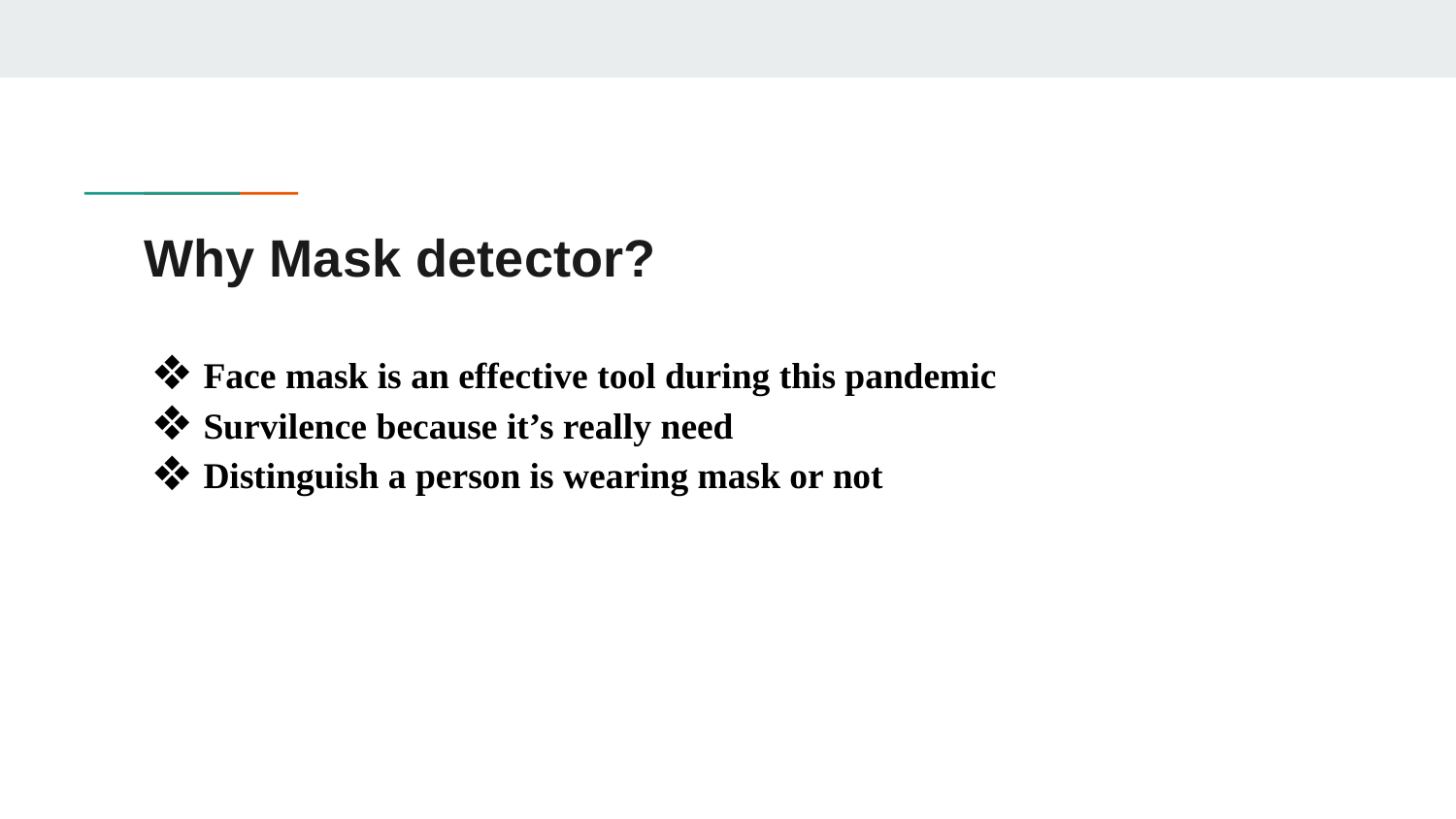

# Why Mask detector?
Face mask is an effective tool during this pandemic
Survilence because it’s really need
Distinguish a person is wearing mask or not